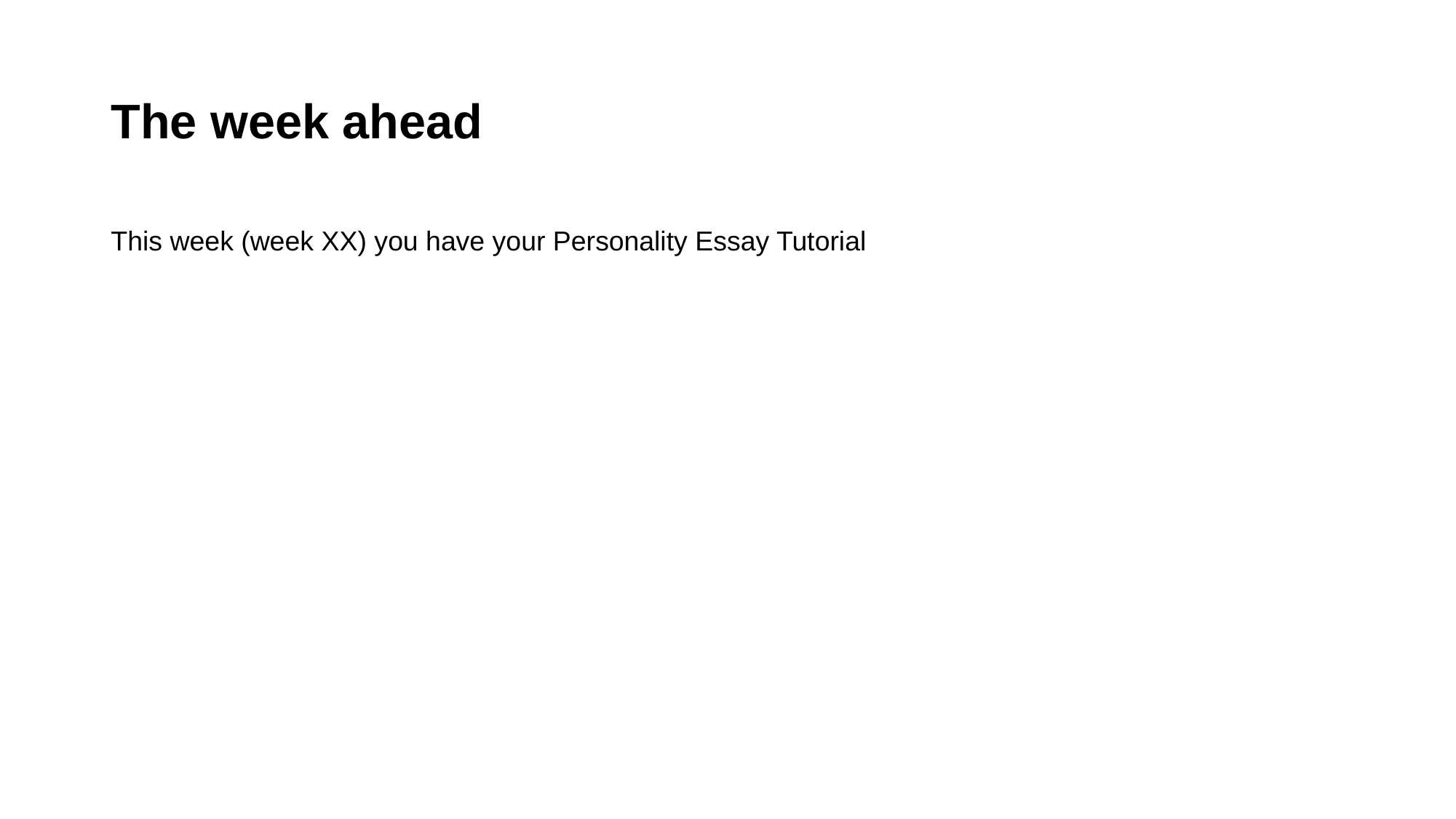

# The week ahead
This week (week XX) you have your Personality Essay Tutorial